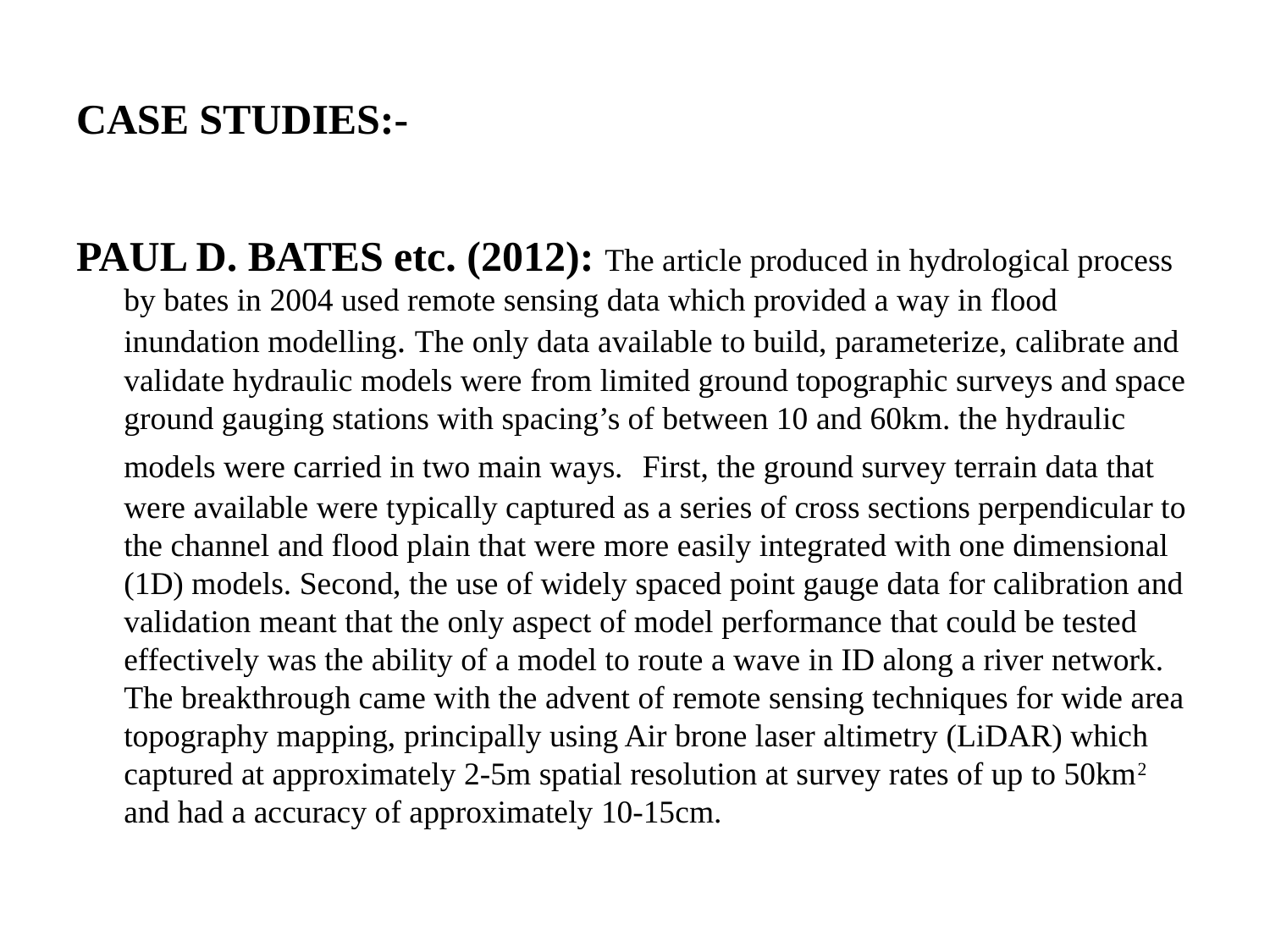

# CASE STUDIES:-
PAUL D. BATES etc. (2012): The article produced in hydrological process by bates in 2004 used remote sensing data which provided a way in flood inundation modelling. The only data available to build, parameterize, calibrate and validate hydraulic models were from limited ground topographic surveys and space ground gauging stations with spacing’s of between 10 and 60km. the hydraulic models were carried in two main ways.  First, the ground survey terrain data that were available were typically captured as a series of cross sections perpendicular to the channel and flood plain that were more easily integrated with one dimensional (1D) models. Second, the use of widely spaced point gauge data for calibration and validation meant that the only aspect of model performance that could be tested effectively was the ability of a model to route a wave in ID along a river network. The breakthrough came with the advent of remote sensing techniques for wide area topography mapping, principally using Air brone laser altimetry (LiDAR) which captured at approximately 2-5m spatial resolution at survey rates of up to 50km2 and had a accuracy of approximately 10-15cm.